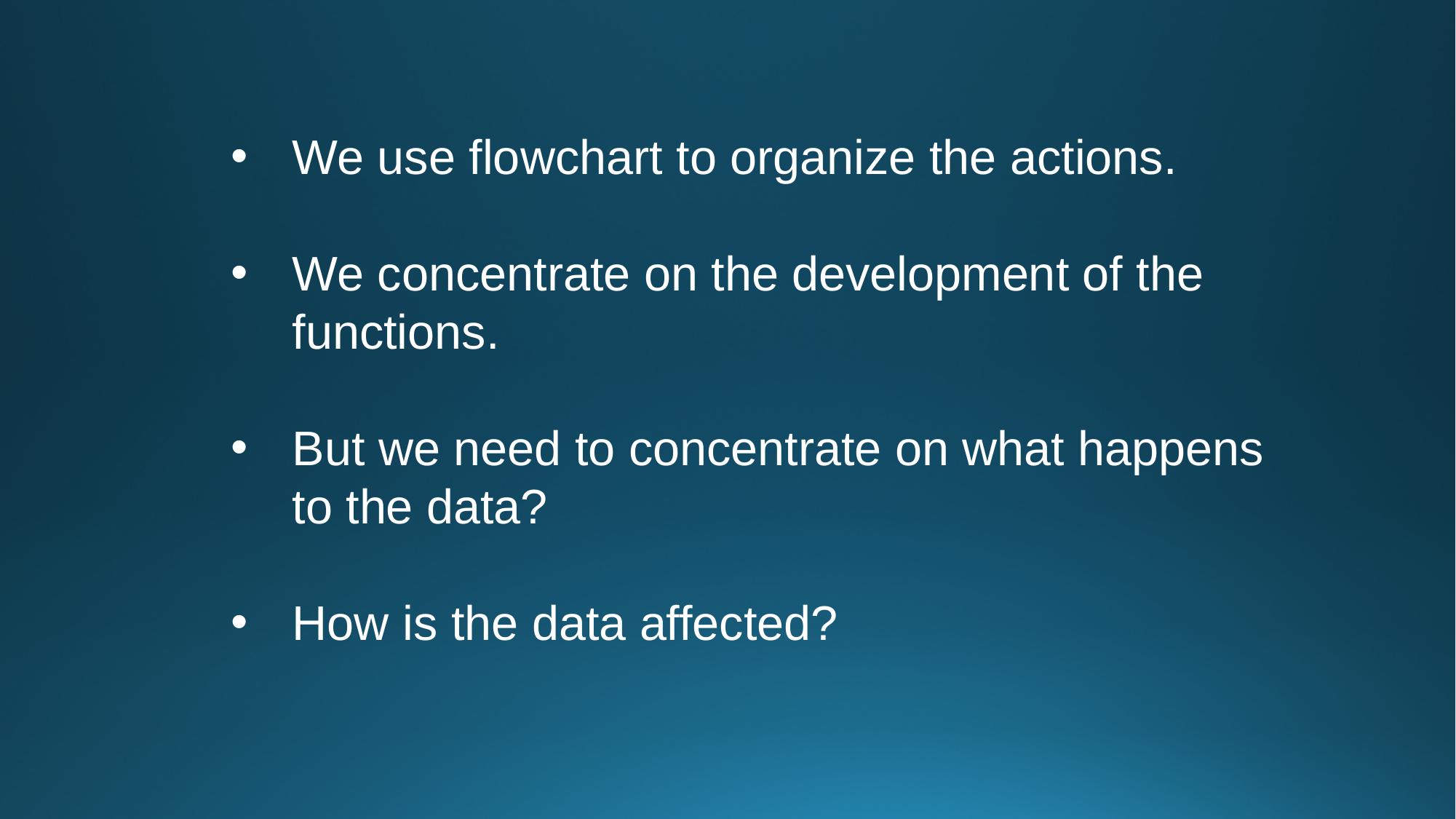

We use flowchart to organize the actions.

We concentrate on the development of the functions.

But we need to concentrate on what happens to the data?

How is the data affected?